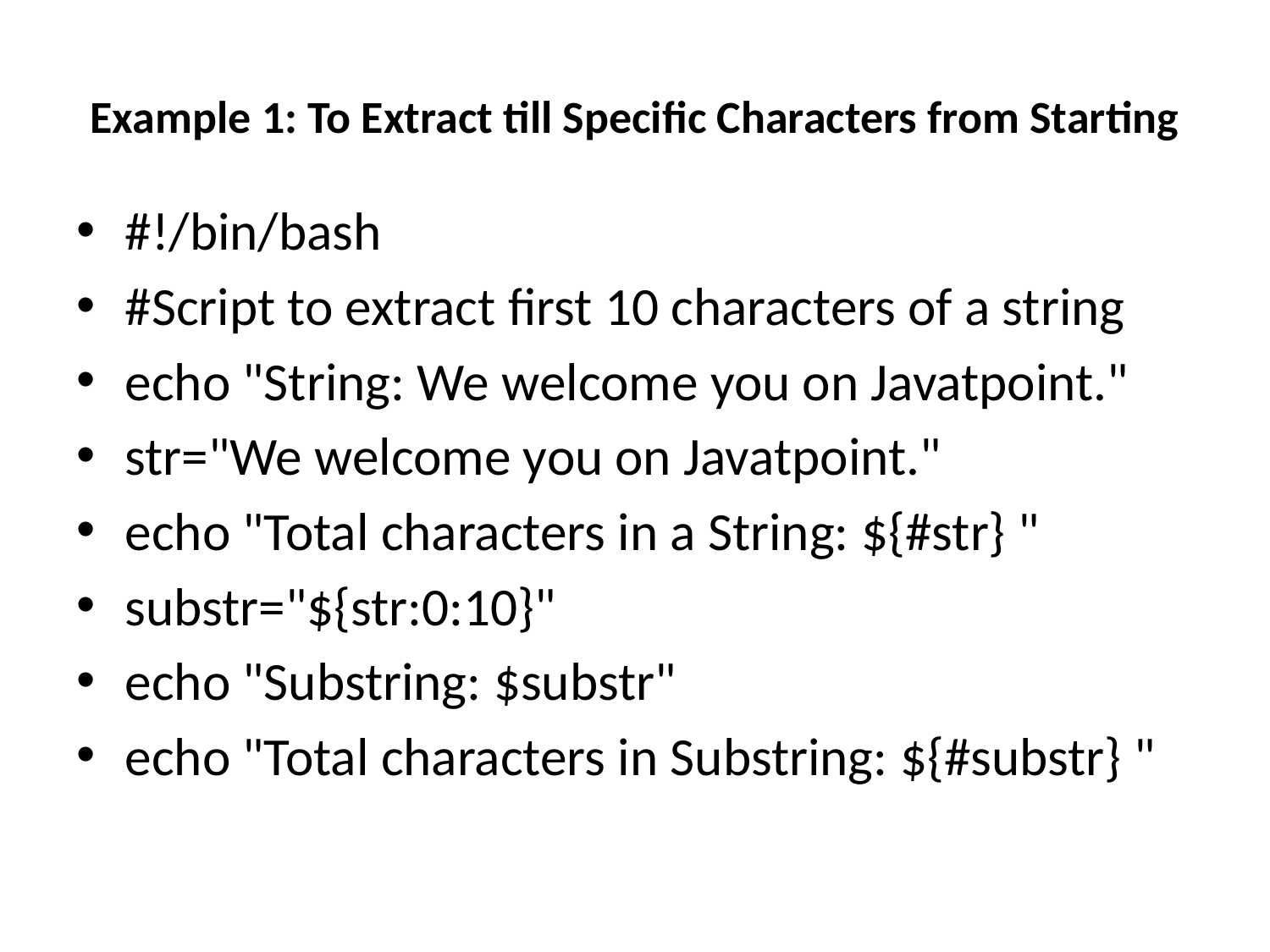

# Example 1: To Extract till Specific Characters from Starting
#!/bin/bash
#Script to extract first 10 characters of a string
echo "String: We welcome you on Javatpoint."
str="We welcome you on Javatpoint."
echo "Total characters in a String: ${#str} "
substr="${str:0:10}"
echo "Substring: $substr"
echo "Total characters in Substring: ${#substr} "